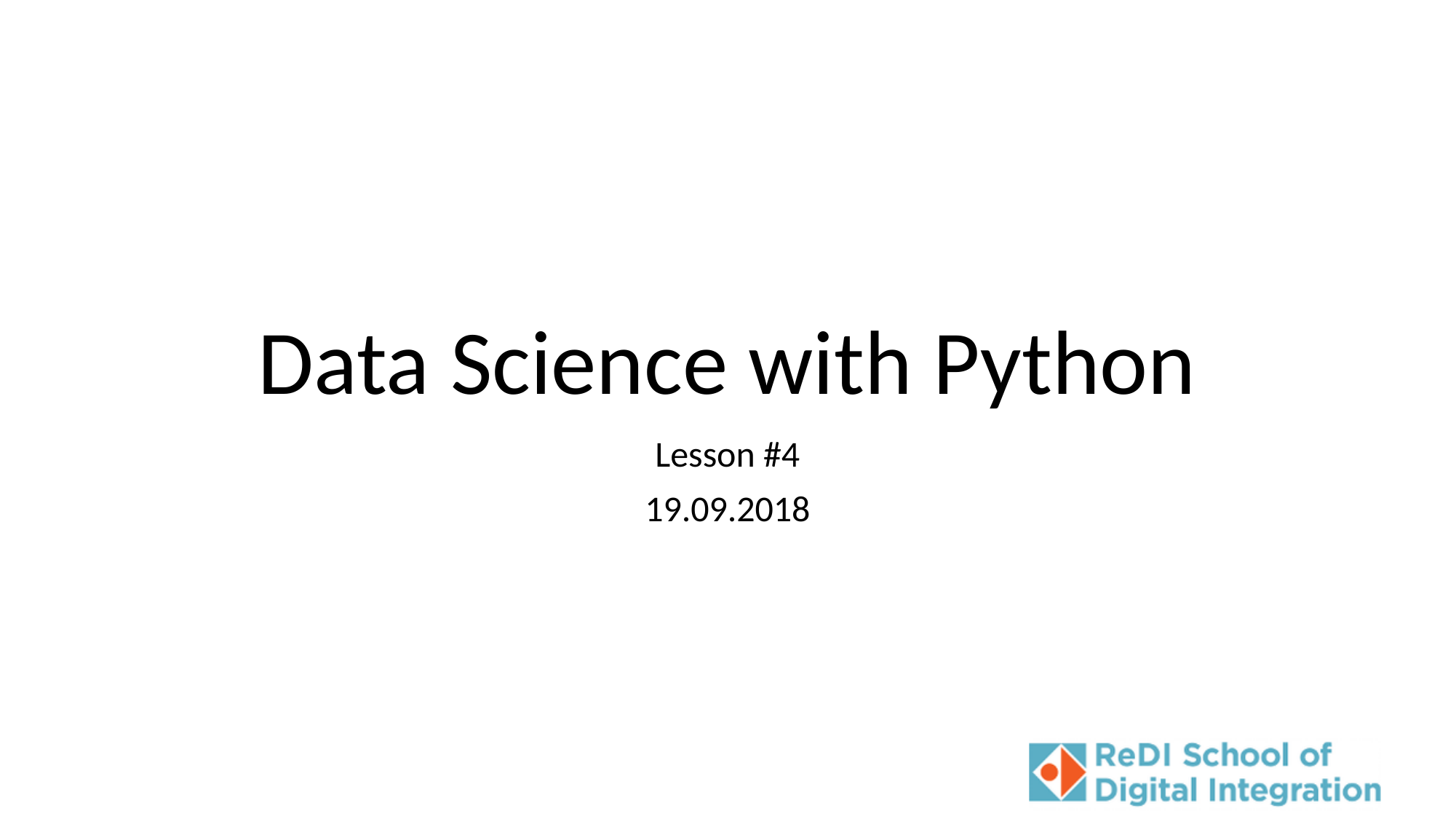

# Data Science with Python
Lesson #4
19.09.2018